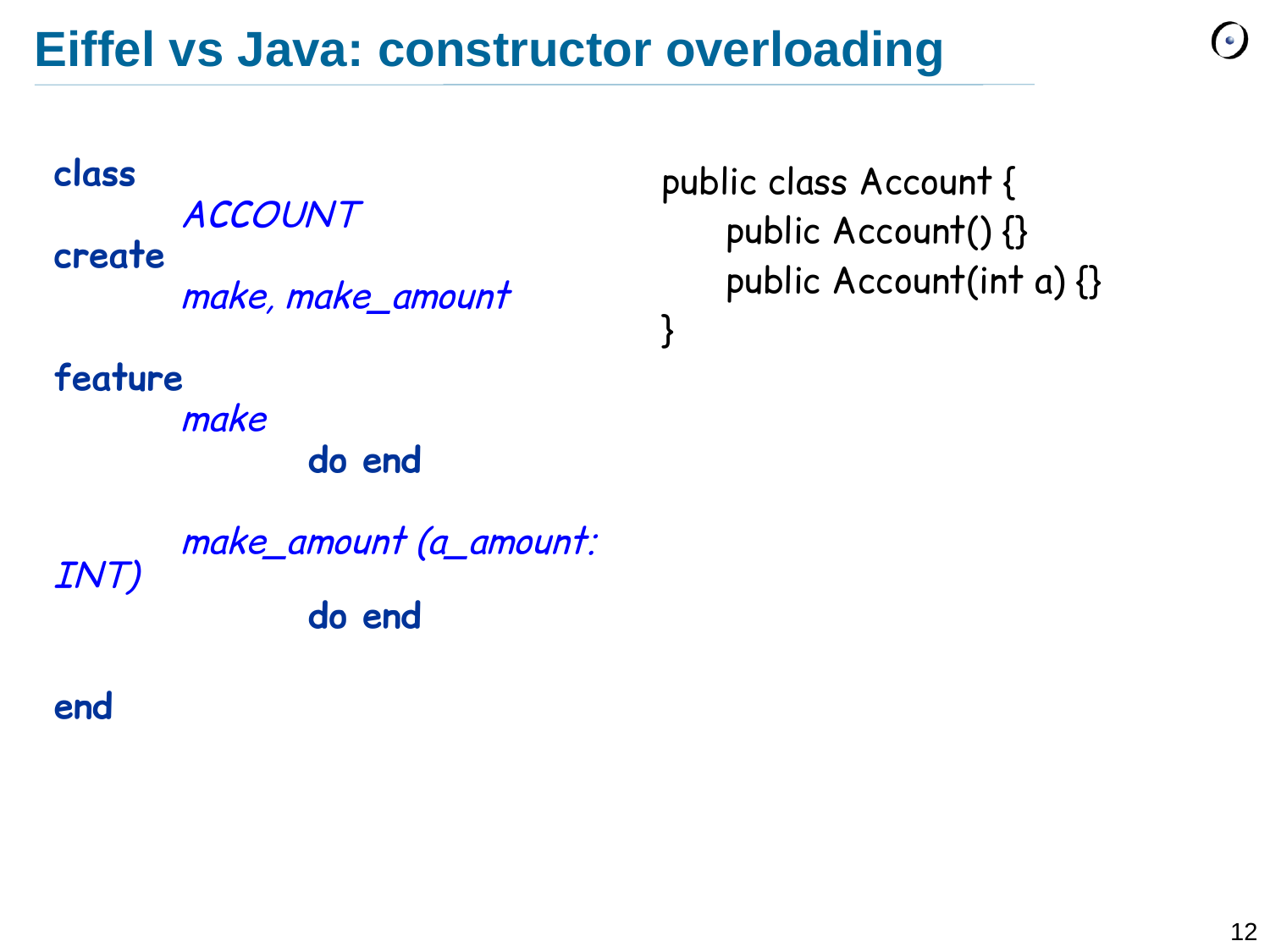

# Eiffel vs Java: constructor overloading
class
	ACCOUNT
create
	make, make_amount

feature
	make
		do end

	make_amount (a_amount: INT)
		do end

end

public class Account {
  	public Account() {}
  	public Account(int a) {}
}